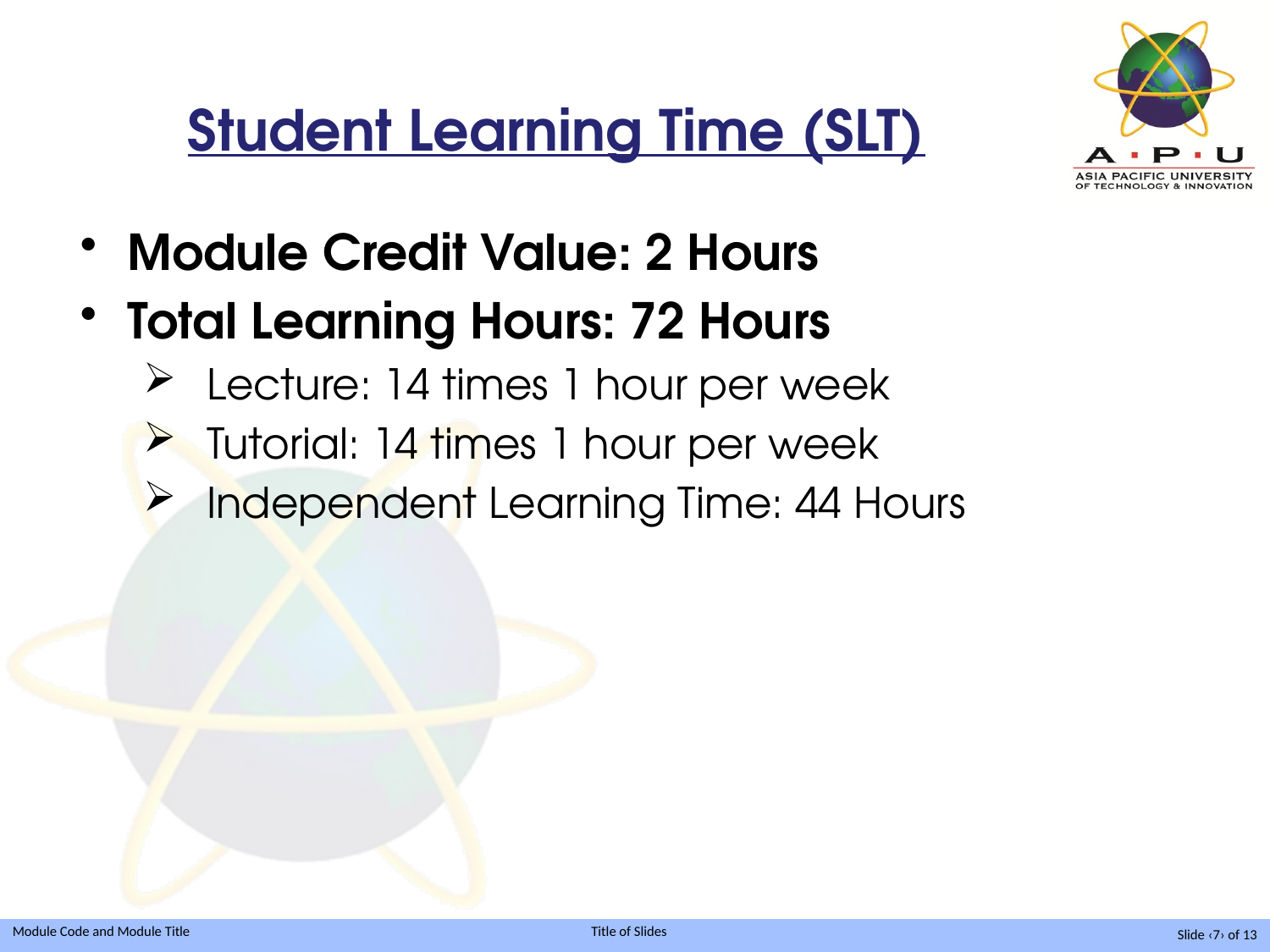

Student Learning Time (SLT)
Module Credit Value: 2 Hours
Total Learning Hours: 72 Hours
Lecture: 14 times 1 hour per week
Tutorial: 14 times 1 hour per week
Independent Learning Time: 44 Hours

Slide ‹7› of 13